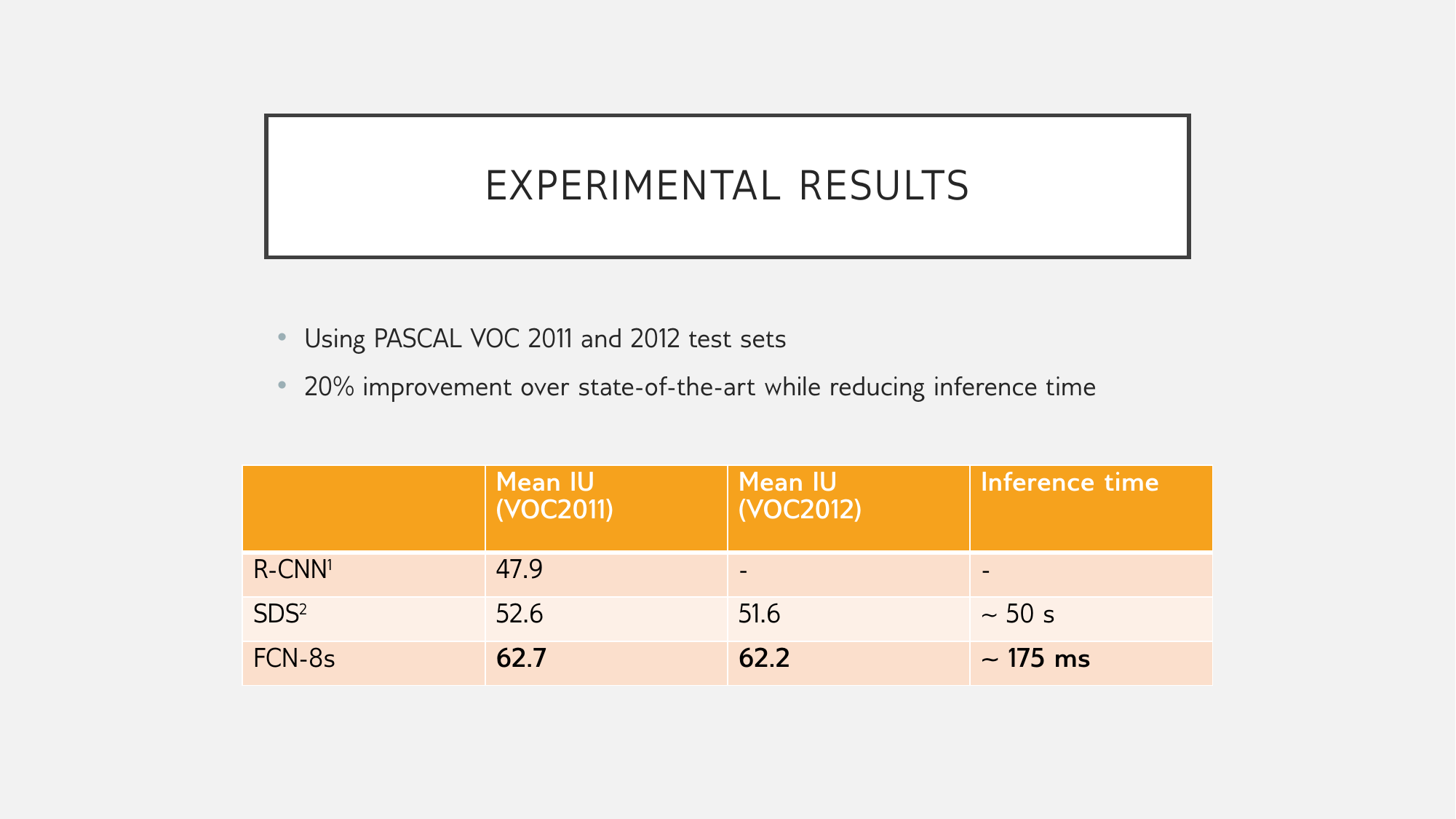

# Experimental results
Using PASCAL VOC 2011 and 2012 test sets
20% improvement over state-of-the-art while reducing inference time

|  | Mean IU (VOC2011) | Mean IU (VOC2012) | Inference time |
| --- | --- | --- | --- |
| R-CNN1 | 47.9 | - | - |
| SDS2 | 52.6 | 51.6 | ~ 50 s |
| FCN-8s | 62.7 | 62.2 | ~ 175 ms |